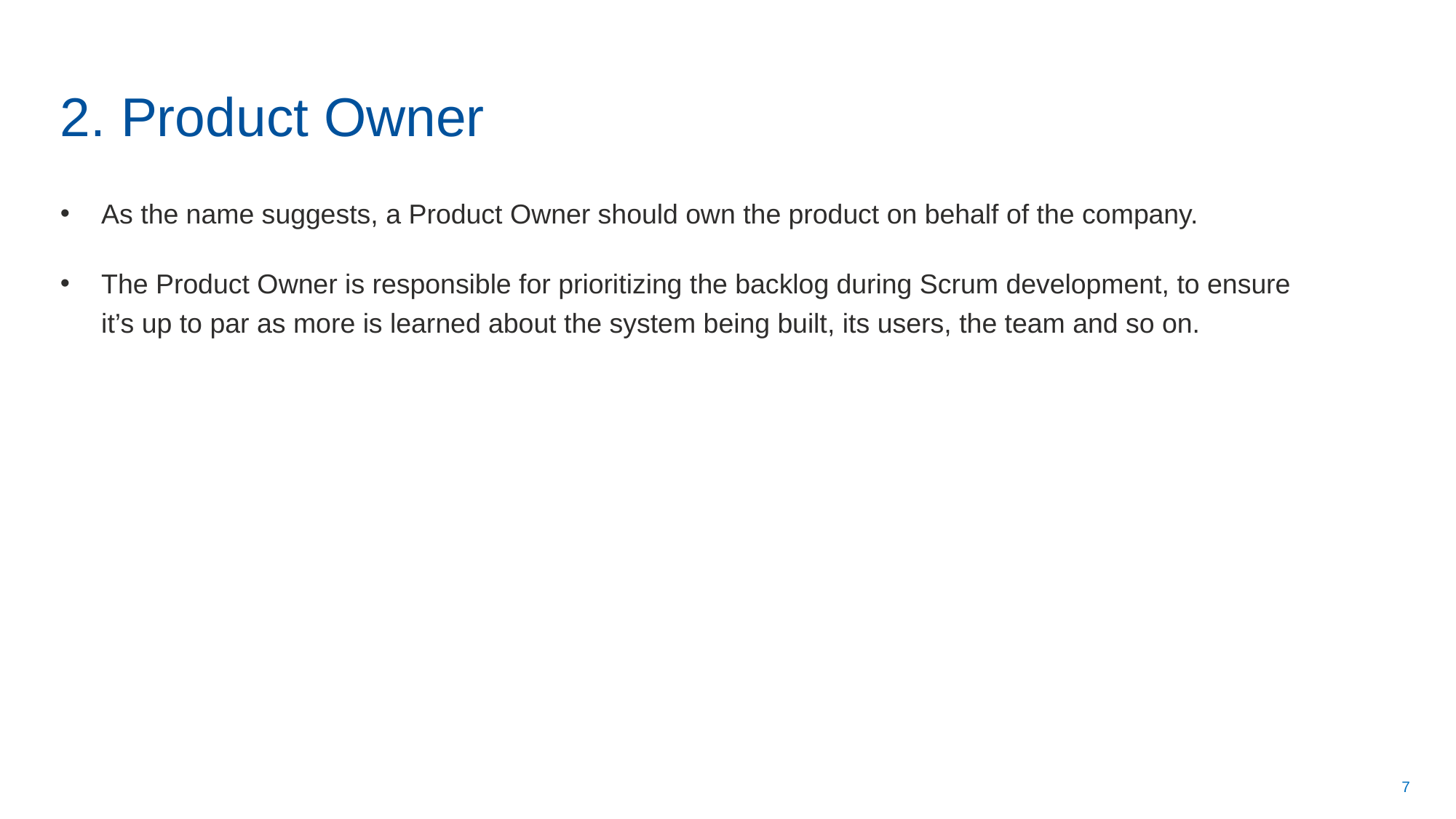

# 2. Product Owner
As the name suggests, a Product Owner should own the product on behalf of the company.
The Product Owner is responsible for prioritizing the backlog during Scrum development, to ensure it’s up to par as more is learned about the system being built, its users, the team and so on.